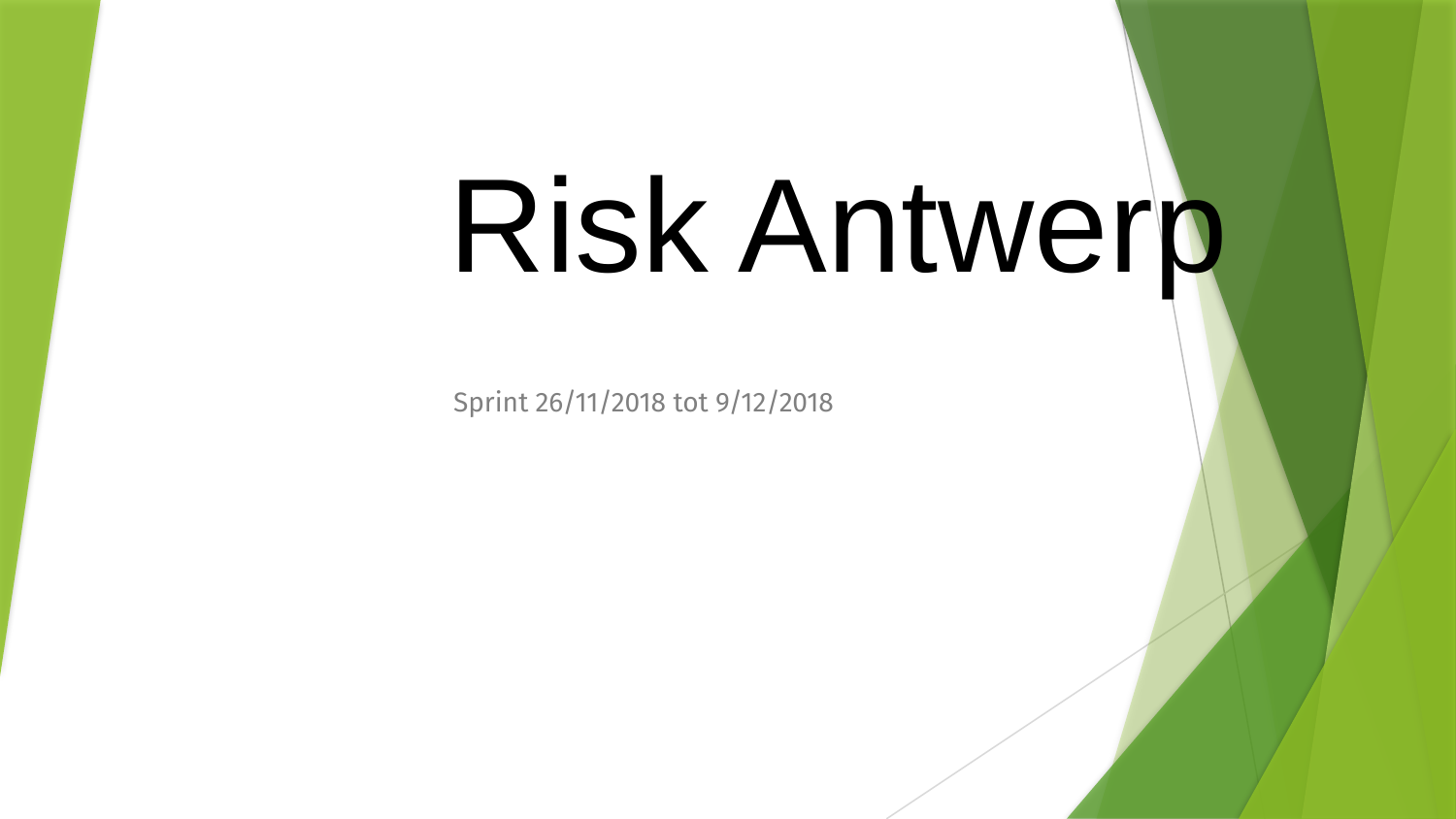

# Risk Antwerp
Sprint 26/11/2018 tot 9/12/2018